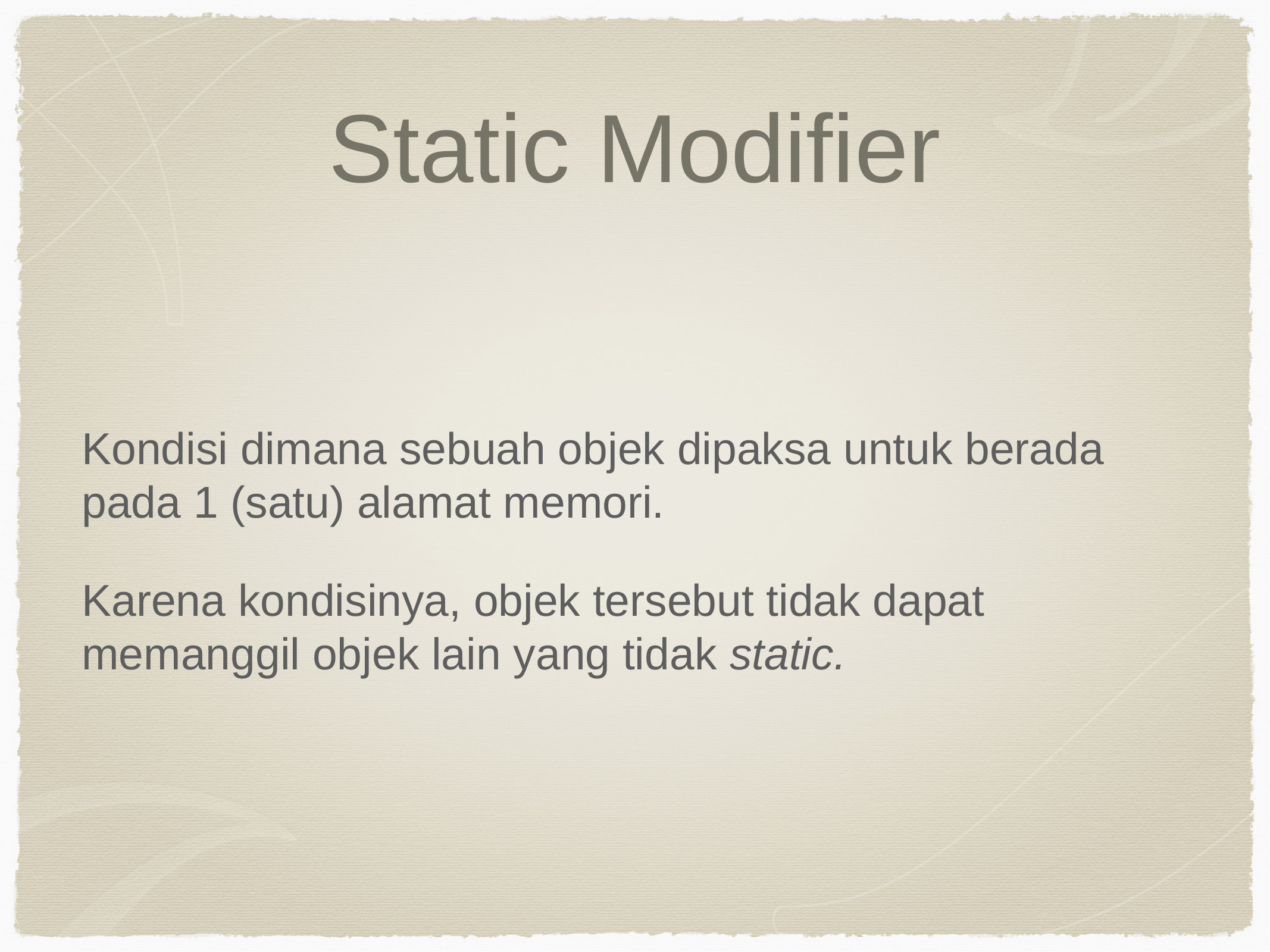

# Static Modifier
Kondisi dimana sebuah objek dipaksa untuk berada pada 1 (satu) alamat memori.
Karena kondisinya, objek tersebut tidak dapat memanggil objek lain yang tidak static.